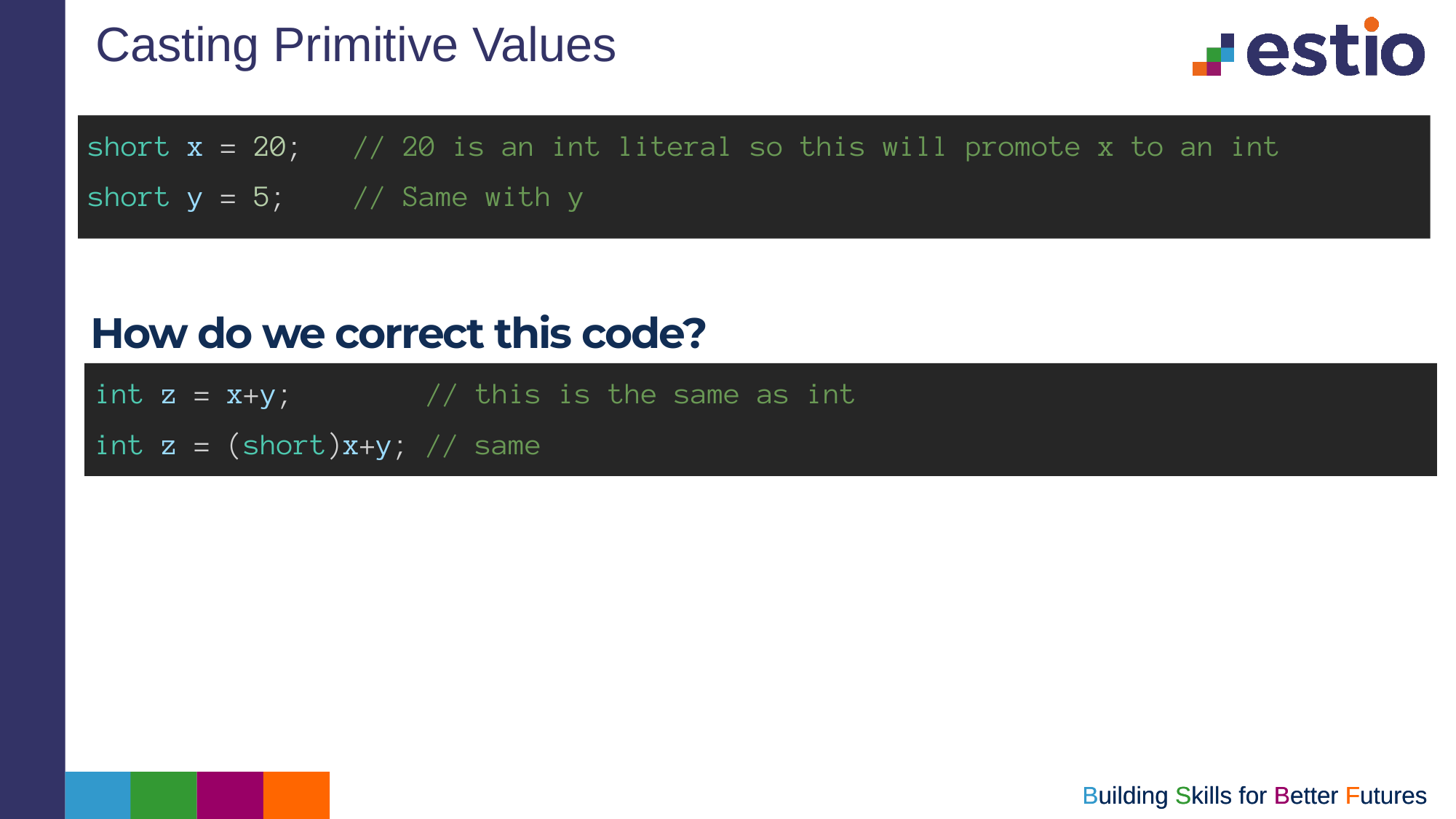

# Casting Primitive Values
short x = 20;   // 20 is an int literal so this will promote x to an int
short y = 5;    // Same with y
How do we correct this code?
int z = x+y;        // this is the same as int
int z = (short)x+y; // same